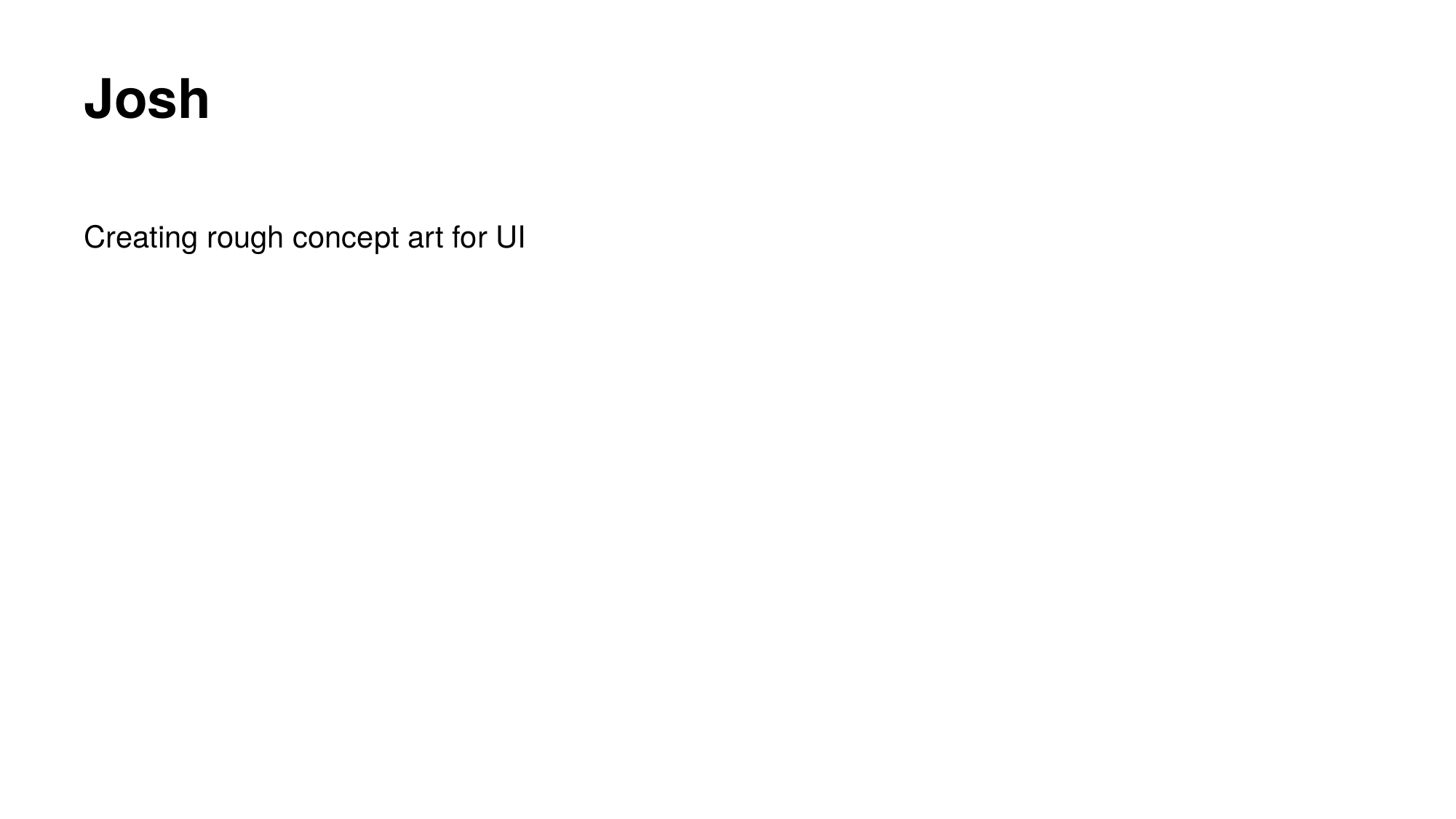

# Josh
Creating rough concept art for UI